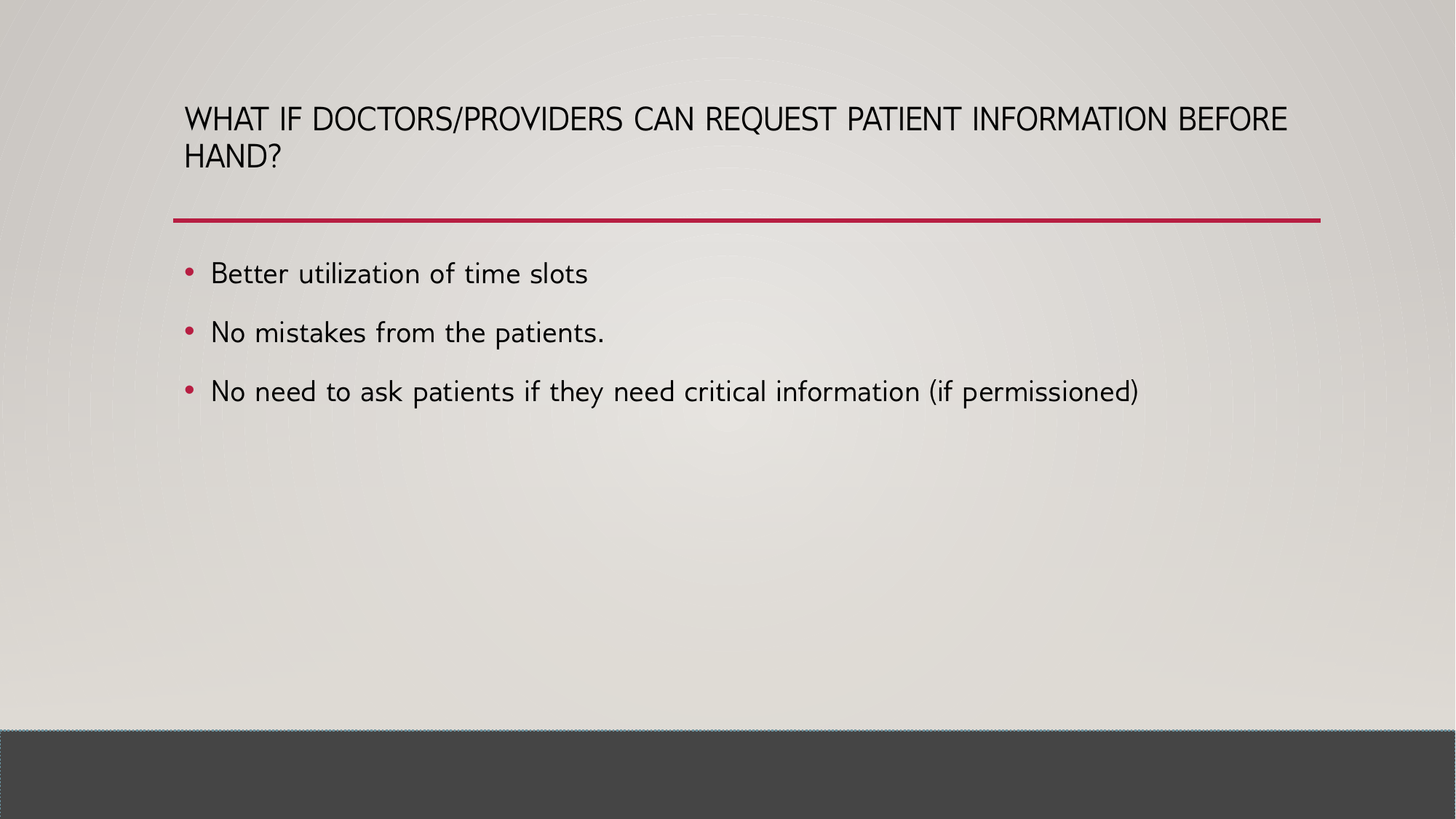

# What if doctors/providers can request patient information before hand?
Better utilization of time slots
No mistakes from the patients.
No need to ask patients if they need critical information (if permissioned)